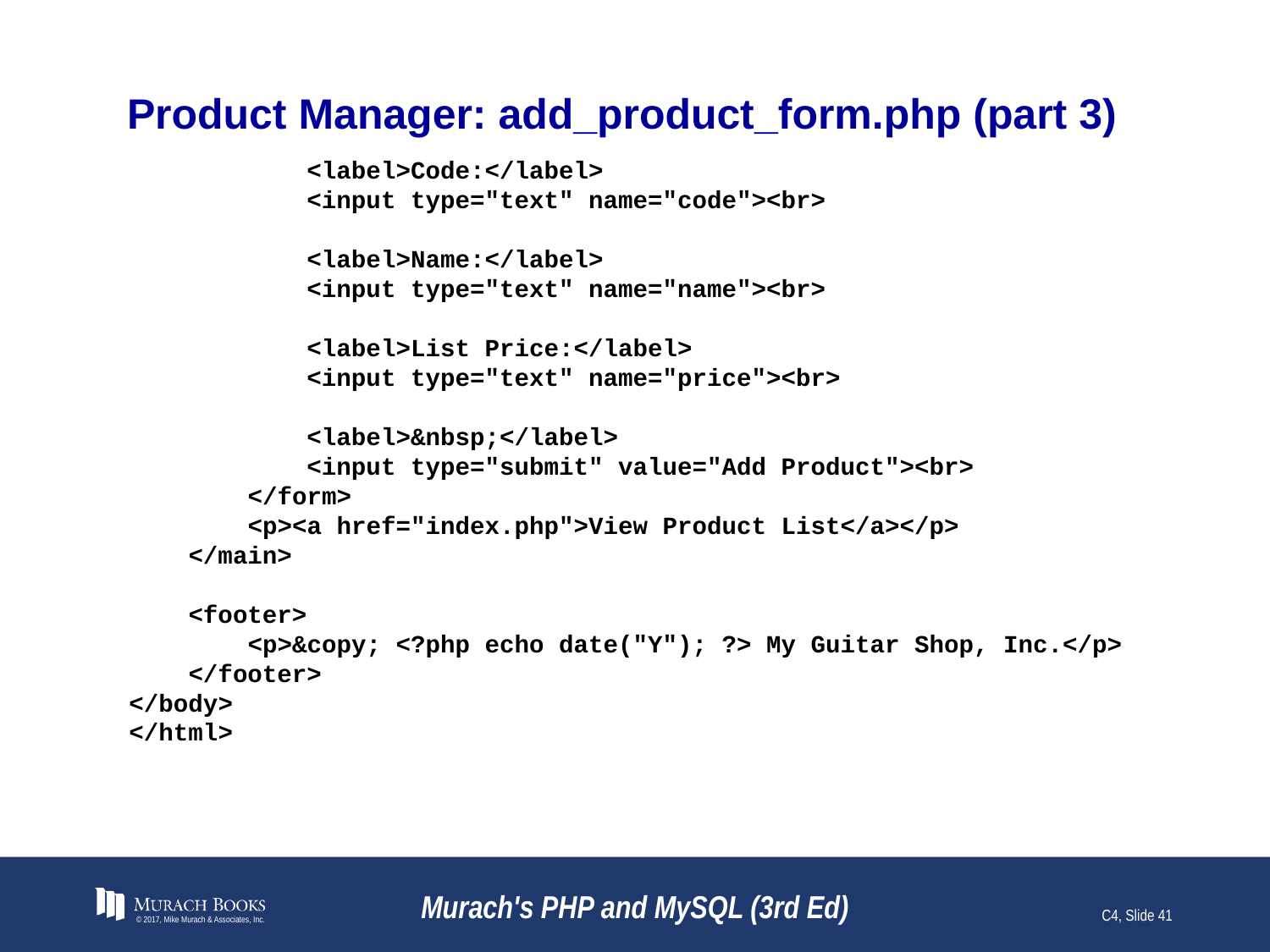

# Product Manager: add_product_form.php (part 3)
            <label>Code:</label>
            <input type="text" name="code"><br>

            <label>Name:</label>
            <input type="text" name="name"><br>

            <label>List Price:</label>
            <input type="text" name="price"><br>

            <label>&nbsp;</label>
            <input type="submit" value="Add Product"><br>
        </form>
        <p><a href="index.php">View Product List</a></p>
    </main>

    <footer>
        <p>&copy; <?php echo date("Y"); ?> My Guitar Shop, Inc.</p>
    </footer>
</body>
</html>

© 2017, Mike Murach & Associates, Inc.
Murach's PHP and MySQL (3rd Ed)

C4, Slide 41